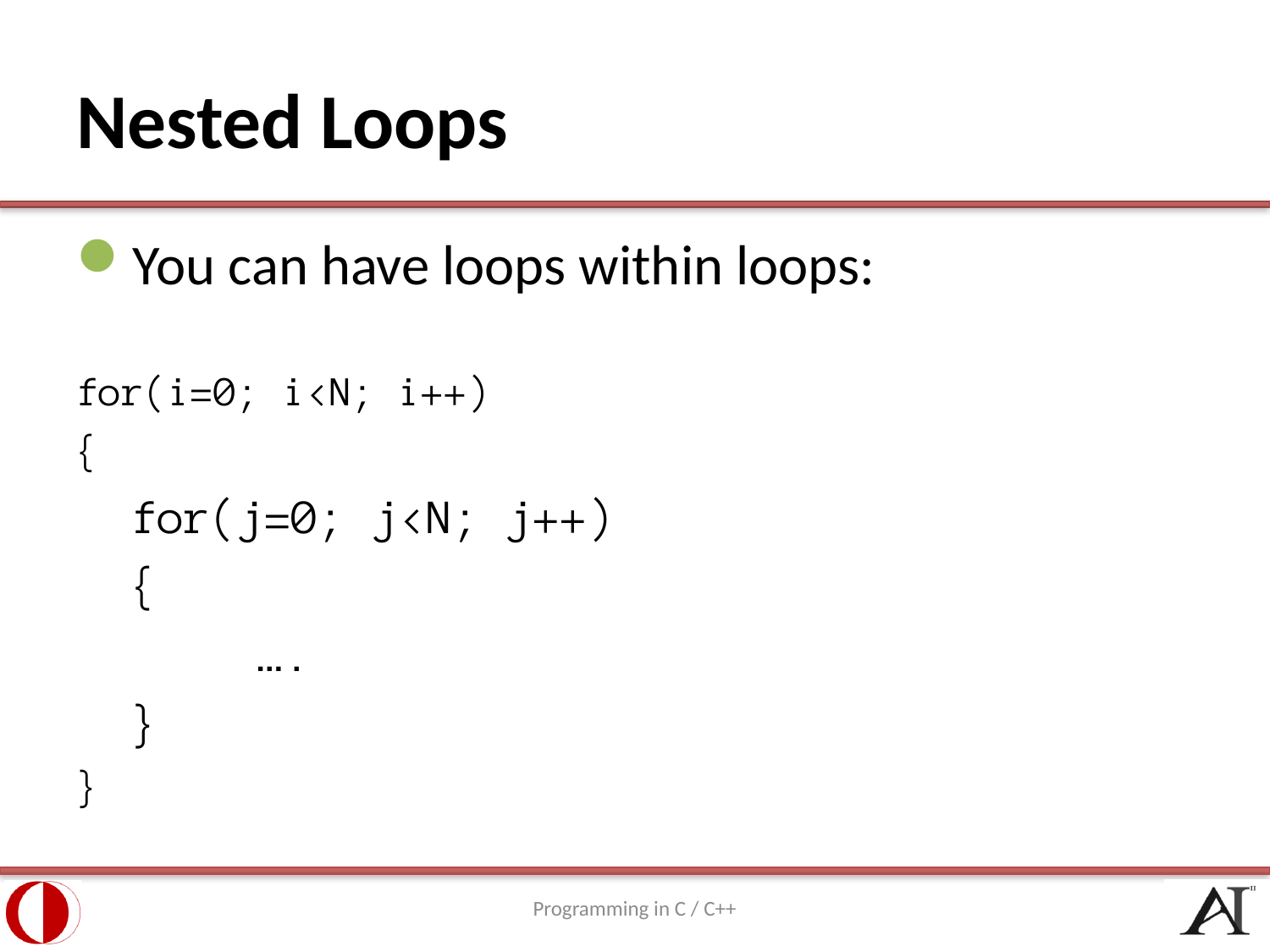

# Nested Loops
You can have loops within loops:

for(i=0; i<N; i++)
{
for(j=0; j<N; j++)
{
	….
}
}

Programming in C / C++
50